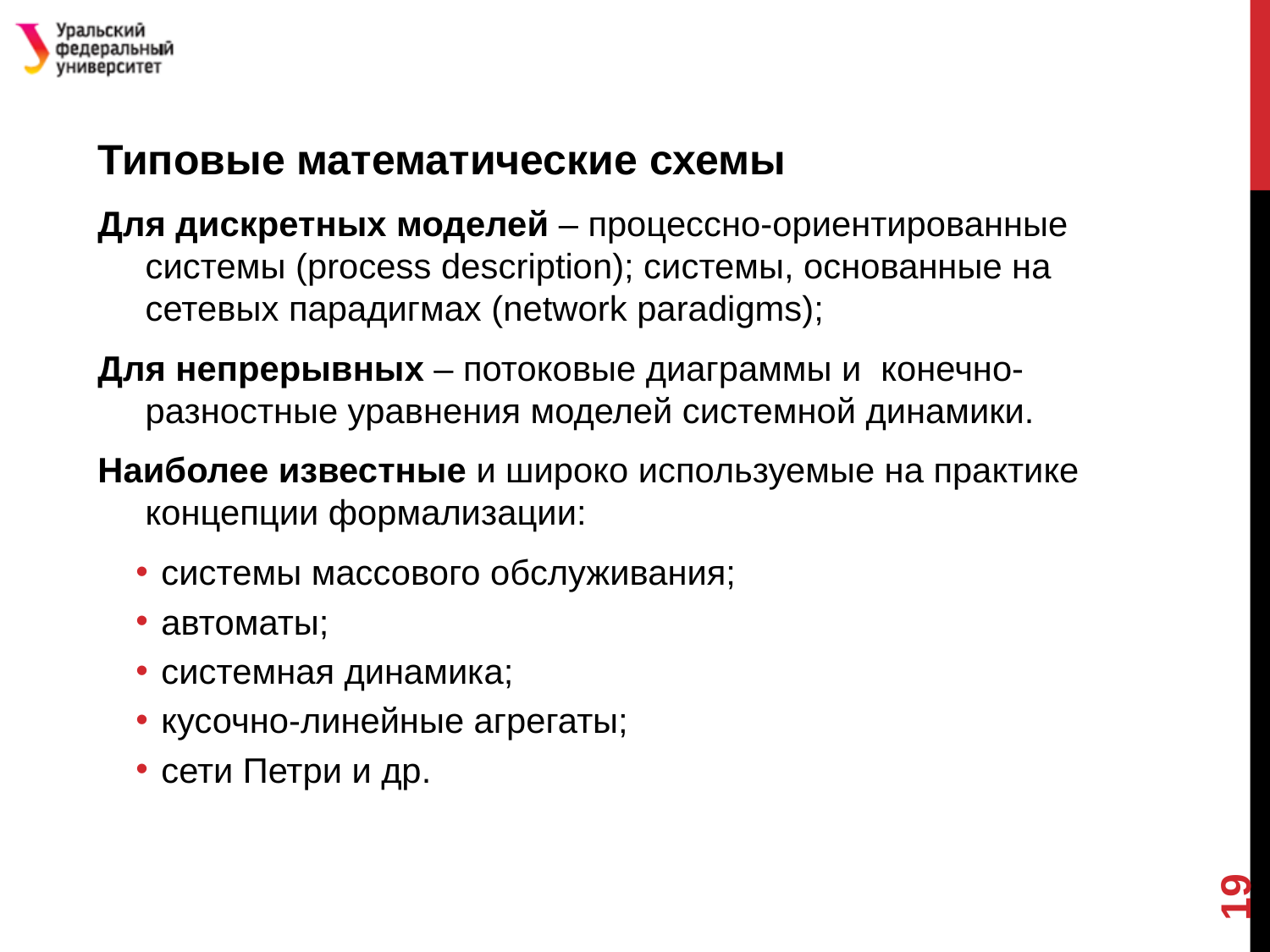

#
Типовые математические схемы
Для дискретных моделей – процессно-ориентированные системы (process description); системы, основанные на сетевых парадигмах (network paradigms);
Для непрерывных – потоковые диаграммы и  конечно-разностные уравнения моделей системной динамики.
Наиболее известные и широко используемые на практике концепции формализации:
системы массового обслуживания;
автоматы;
системная динамика;
кусочно-линейные агрегаты;
сети Петри и др.
19